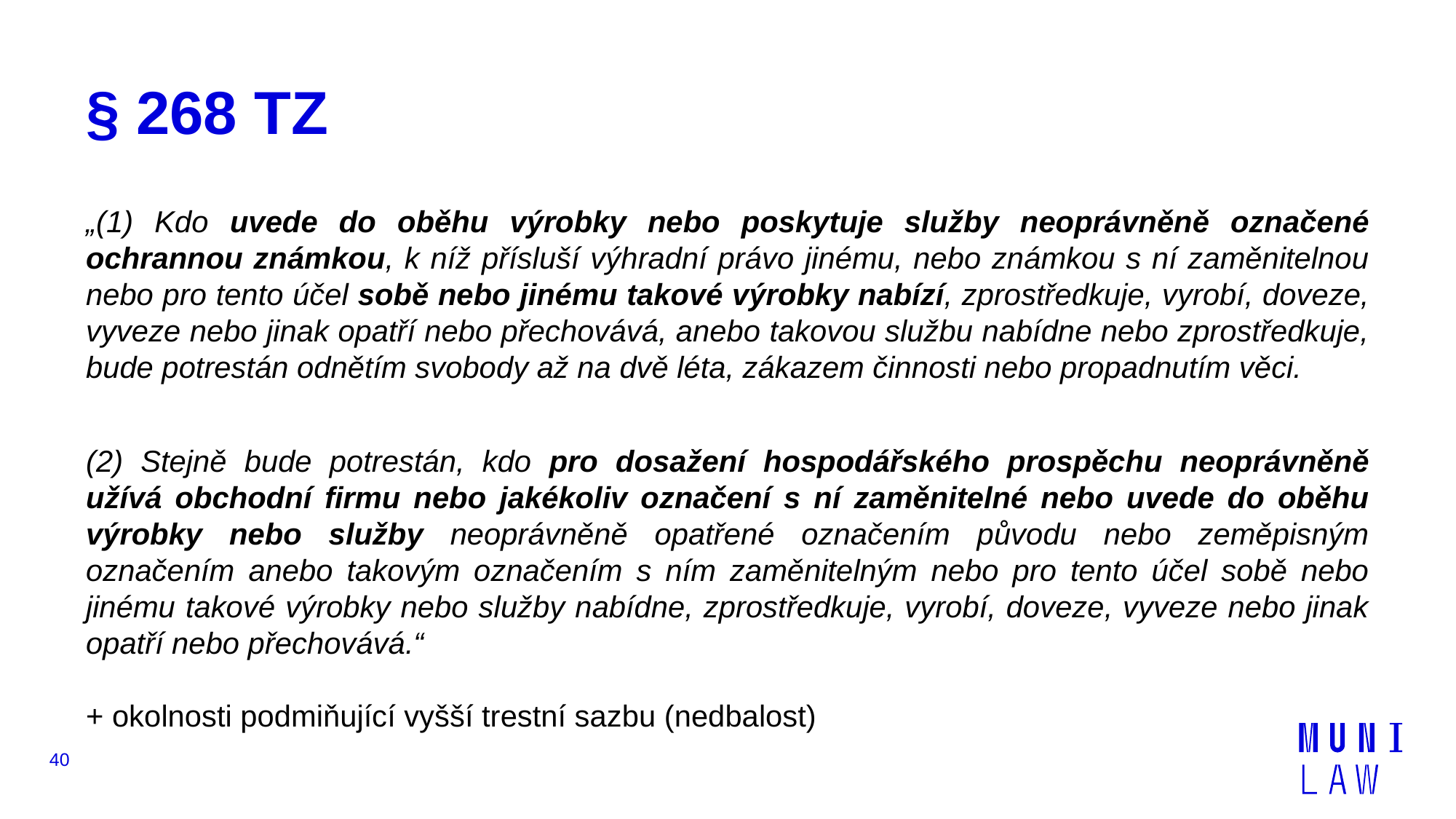

# § 268 TZ
„(1) Kdo uvede do oběhu výrobky nebo poskytuje služby neoprávněně označené ochrannou známkou, k níž přísluší výhradní právo jinému, nebo známkou s ní zaměnitelnou nebo pro tento účel sobě nebo jinému takové výrobky nabízí, zprostředkuje, vyrobí, doveze, vyveze nebo jinak opatří nebo přechovává, anebo takovou službu nabídne nebo zprostředkuje, bude potrestán odnětím svobody až na dvě léta, zákazem činnosti nebo propadnutím věci.

(2) Stejně bude potrestán, kdo pro dosažení hospodářského prospěchu neoprávněně užívá obchodní firmu nebo jakékoliv označení s ní zaměnitelné nebo uvede do oběhu výrobky nebo služby neoprávněně opatřené označením původu nebo zeměpisným označením anebo takovým označením s ním zaměnitelným nebo pro tento účel sobě nebo jinému takové výrobky nebo služby nabídne, zprostředkuje, vyrobí, doveze, vyveze nebo jinak opatří nebo přechovává.“

+ okolnosti podmiňující vyšší trestní sazbu (nedbalost)
40